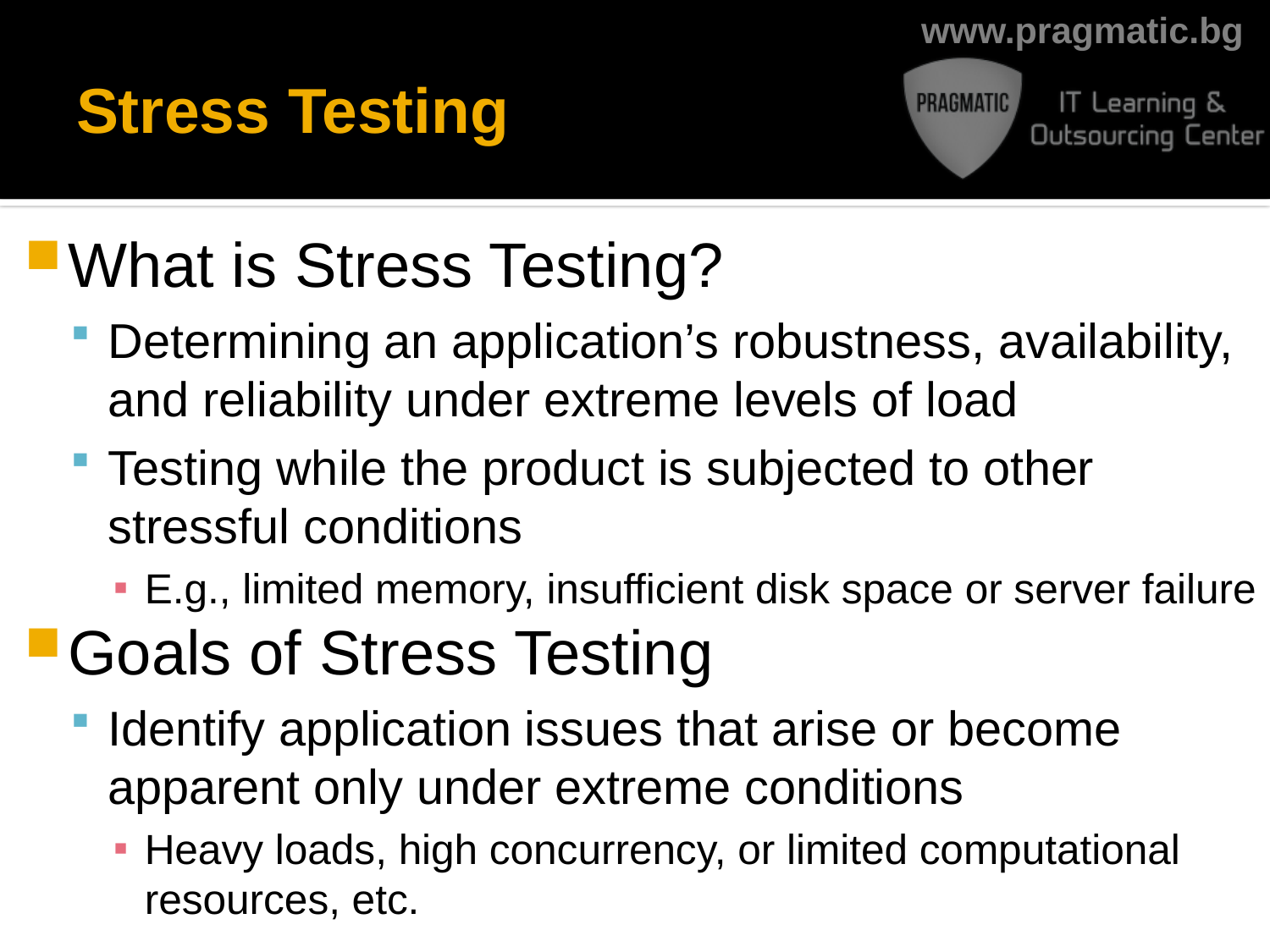

# Stress Testing
What is Stress Testing?
Determining an application’s robustness, availability, and reliability under extreme levels of load
Testing while the product is subjected to other stressful conditions
E.g., limited memory, insufficient disk space or server failure
Goals of Stress Testing
Identify application issues that arise or become apparent only under extreme conditions
Heavy loads, high concurrency, or limited computational resources, etc.